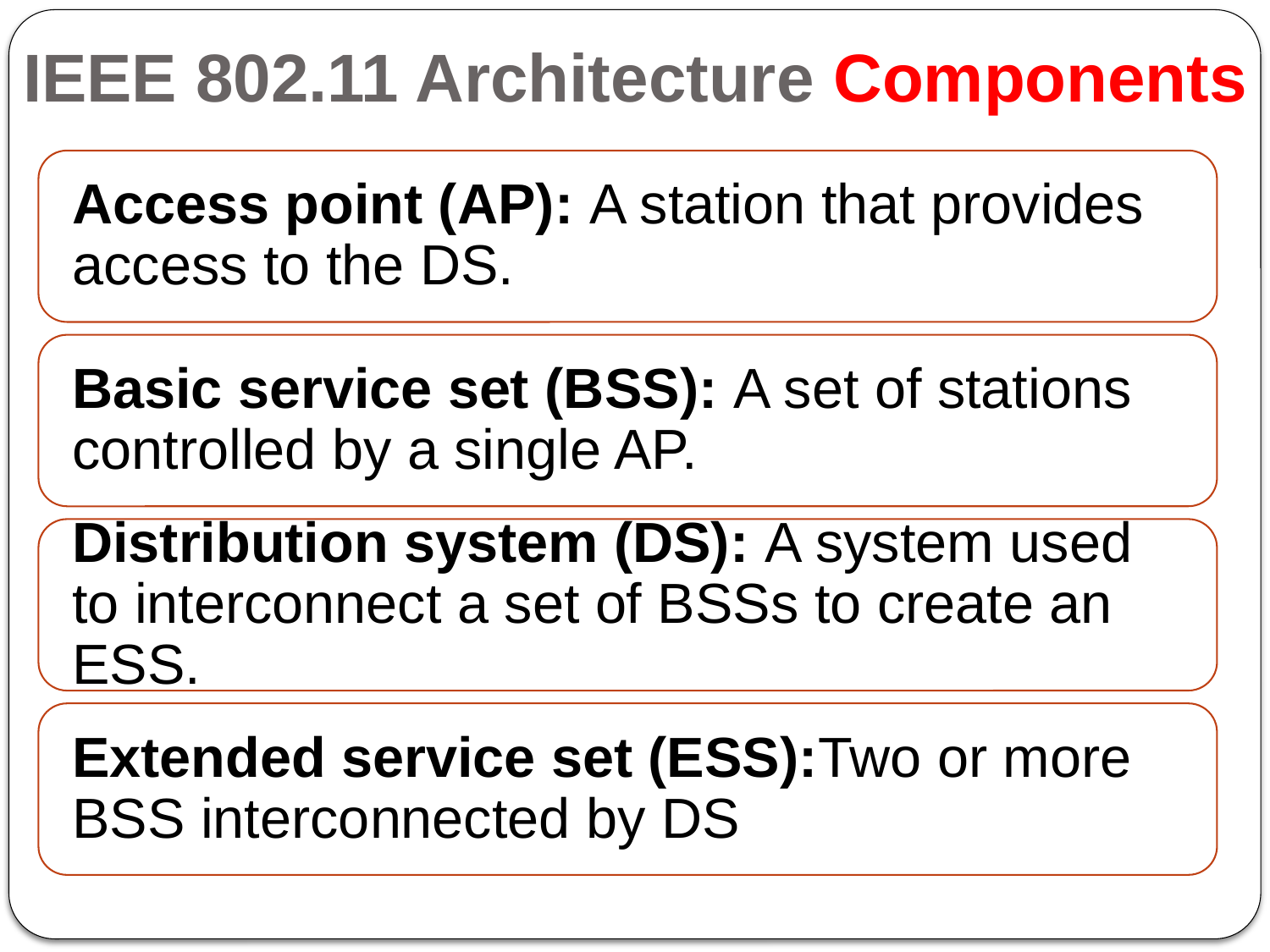

# IEEE 802.11 Architecture Components
Access point (AP): A station that provides access to the DS.
Basic service set (BSS): A set of stations controlled by a single AP.
Distribution system (DS): A system used to interconnect a set of BSSs to create an ESS.
Extended service set (ESS):Two or more BSS interconnected by DS